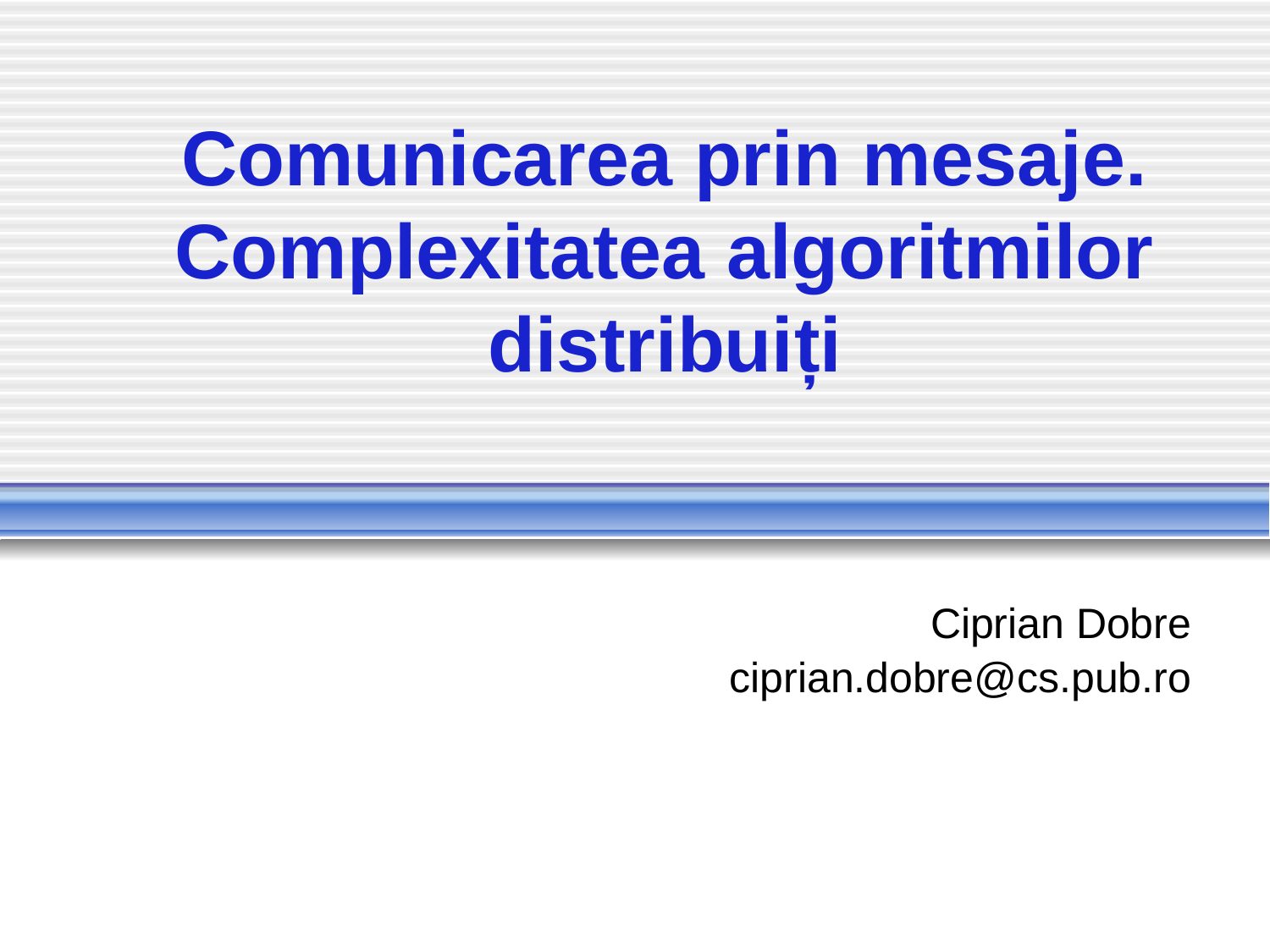

# Comunicarea prin mesaje. Complexitatea algoritmilor distribuiți
Ciprian Dobre
ciprian.dobre@cs.pub.ro